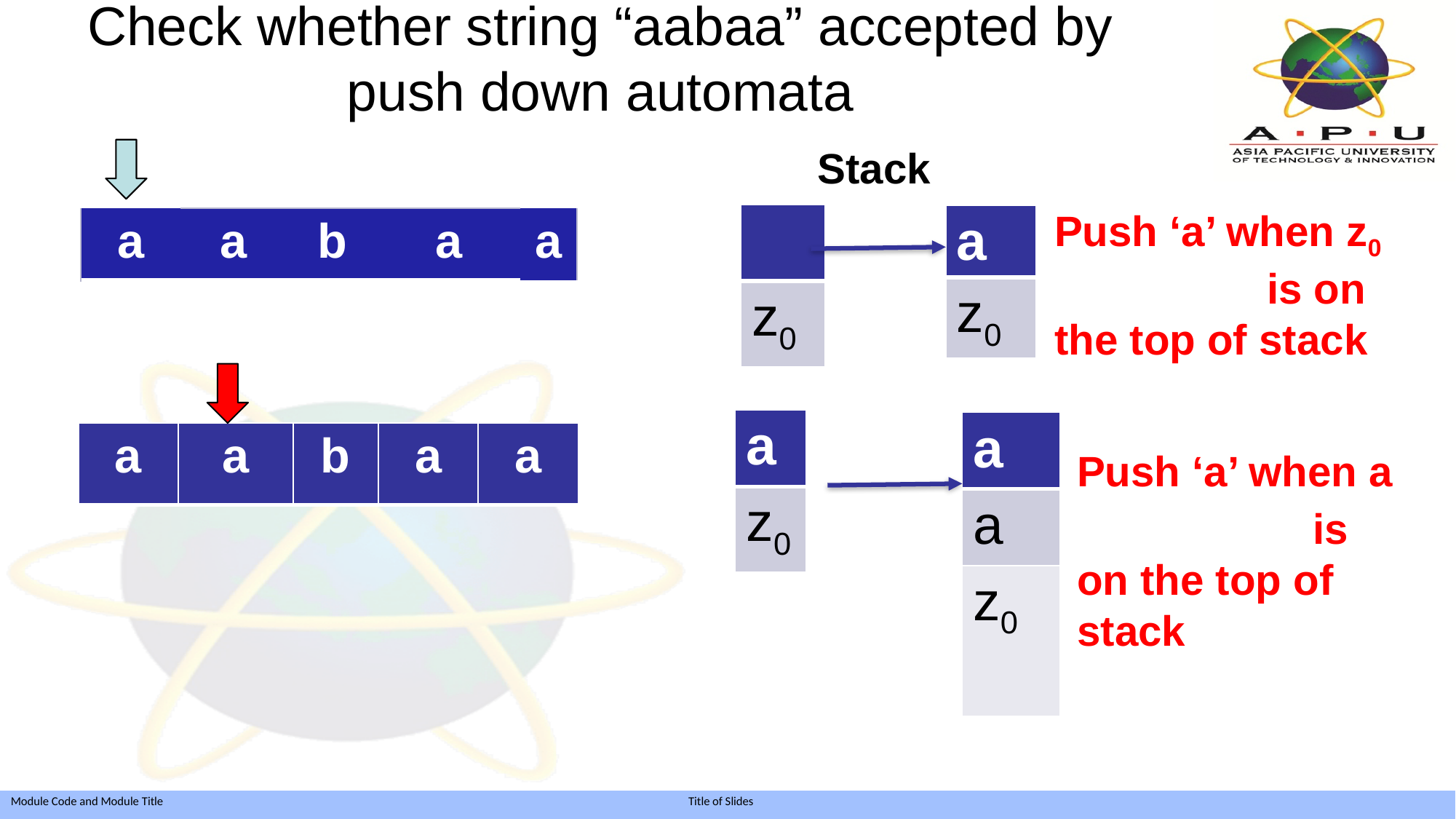

# Check whether string “aabaa” accepted by push down automata
Stack

Push ‘a’ when z0                       is on the top of stack
|  |
| --- |
| z0 |
| a |
| --- |
| z0 |
| a | a | b | a | a |
| --- | --- | --- | --- | --- |

| a |
| --- |
| z0 |
| a |
| --- |
| a |
| z0 |
| a | a | b | a | a |
| --- | --- | --- | --- | --- |
Push ‘a’ when a                       is on the top of stack